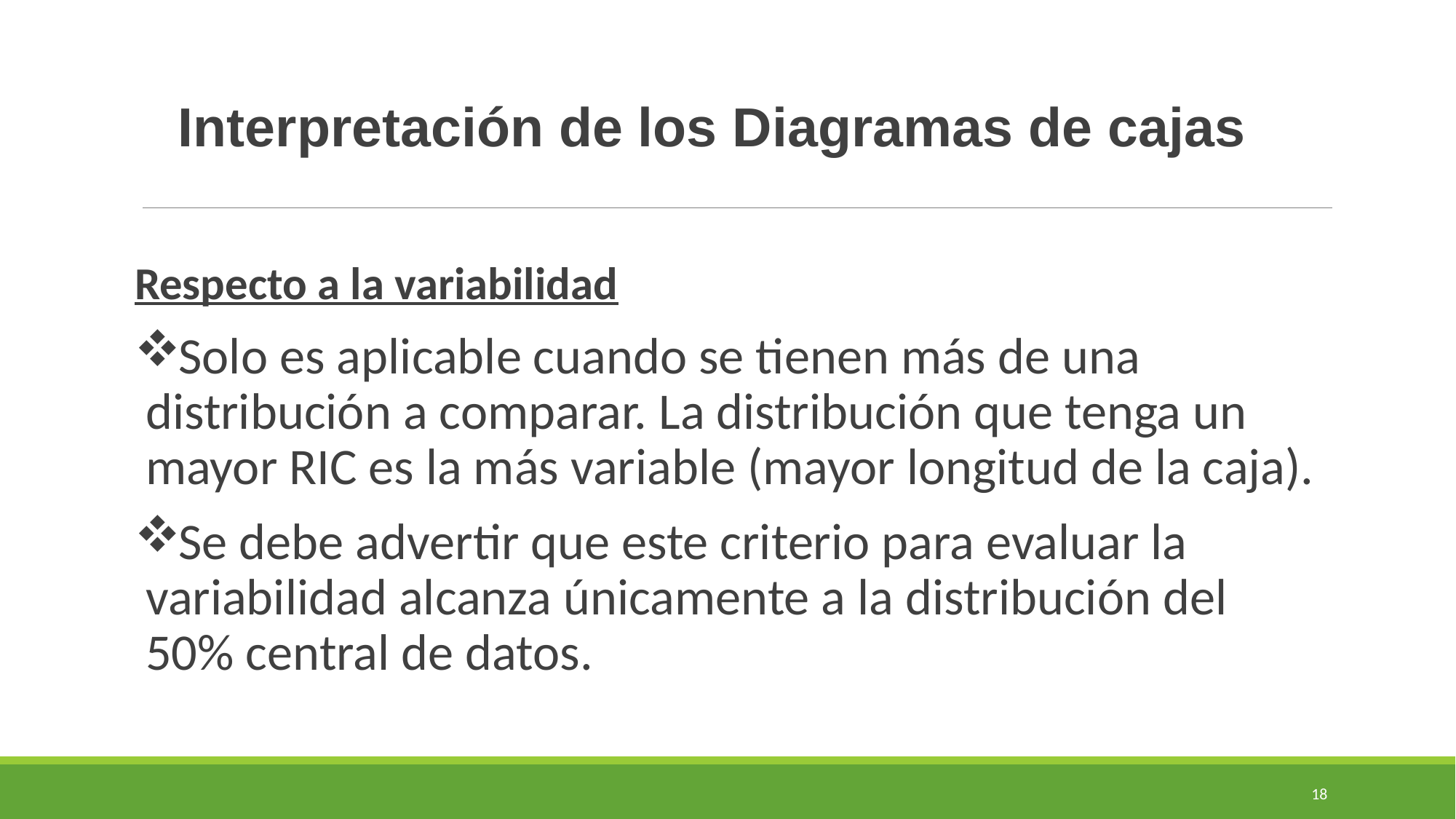

Interpretación de los Diagramas de cajas
Respecto a la variabilidad
Solo es aplicable cuando se tienen más de una distribución a comparar. La distribución que tenga un mayor RIC es la más variable (mayor longitud de la caja).
Se debe advertir que este criterio para evaluar la variabilidad alcanza únicamente a la distribución del 50% central de datos.

18